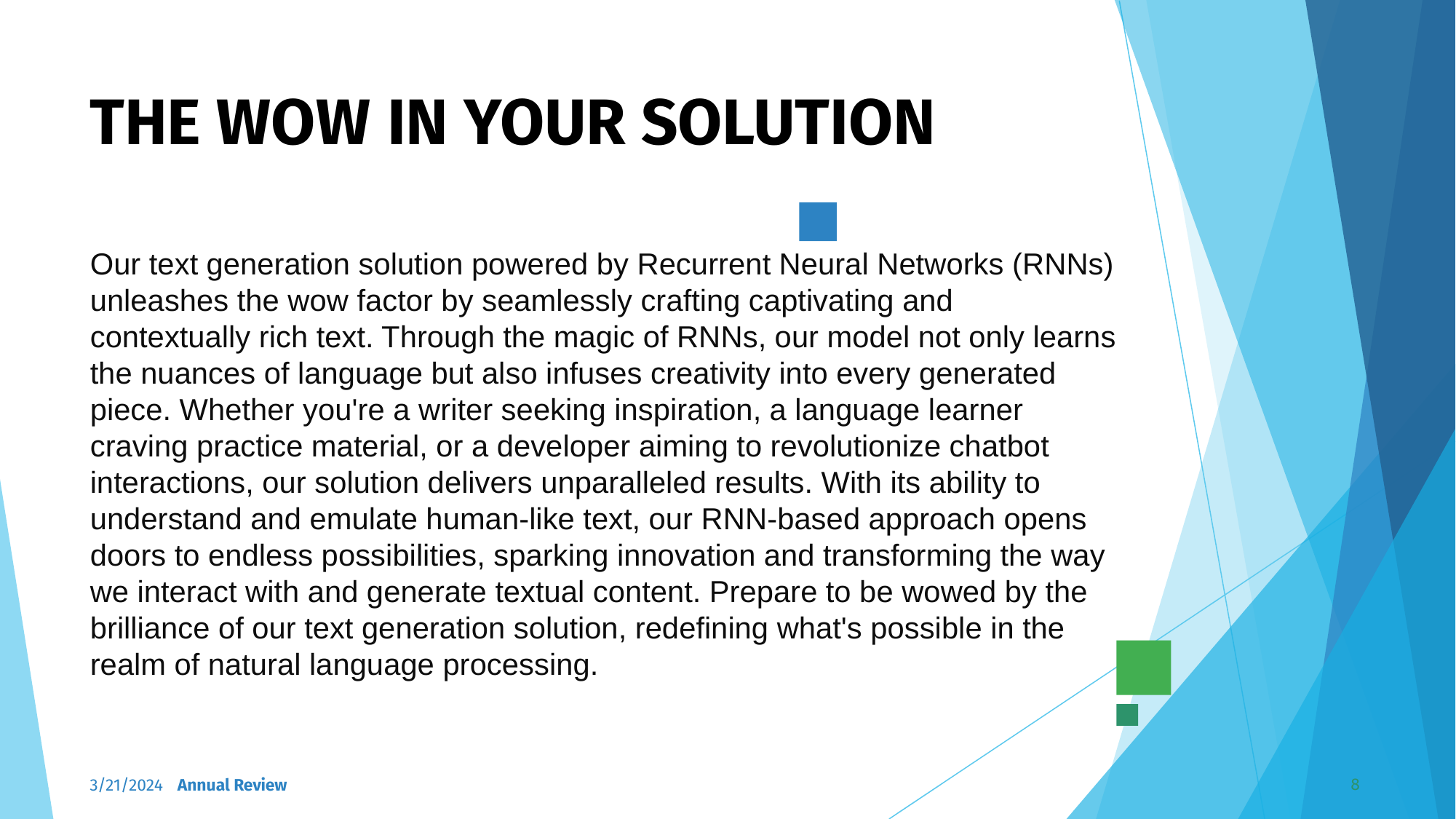

# THE WOW IN YOUR SOLUTION
Our text generation solution powered by Recurrent Neural Networks (RNNs) unleashes the wow factor by seamlessly crafting captivating and contextually rich text. Through the magic of RNNs, our model not only learns the nuances of language but also infuses creativity into every generated piece. Whether you're a writer seeking inspiration, a language learner craving practice material, or a developer aiming to revolutionize chatbot interactions, our solution delivers unparalleled results. With its ability to understand and emulate human-like text, our RNN-based approach opens doors to endless possibilities, sparking innovation and transforming the way we interact with and generate textual content. Prepare to be wowed by the brilliance of our text generation solution, redefining what's possible in the realm of natural language processing.

8
3/21/2024  Annual Review